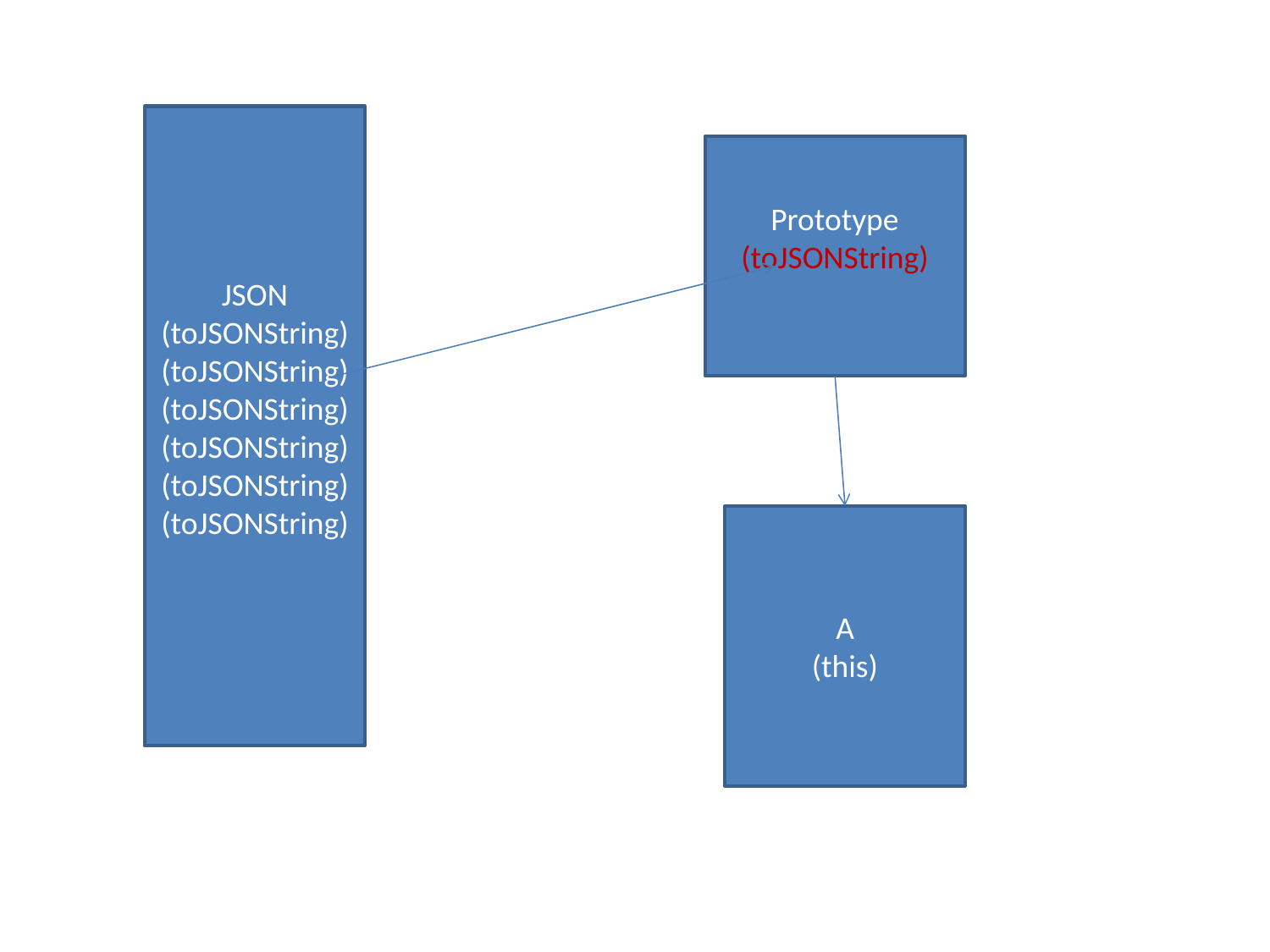

JSON
(toJSONString)
(toJSONString)
(toJSONString)
(toJSONString)
(toJSONString)
(toJSONString)

Prototype
(toJSONString)

A
(this)